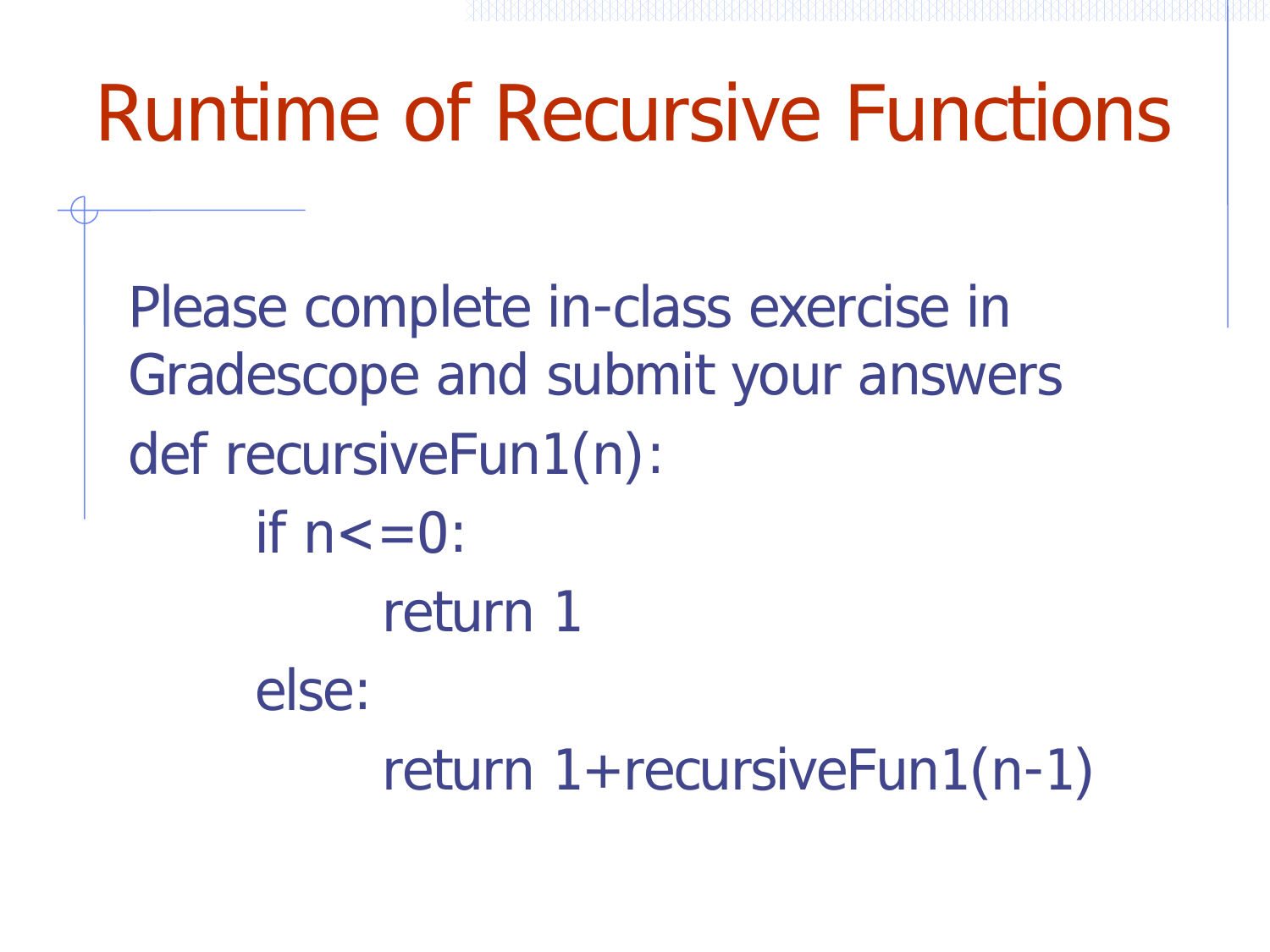

# Runtime of Recursive Functions
Please complete in-class exercise in Gradescope and submit your answers
def recursiveFun1(n):
	if n<=0:
		return 1
	else:
		return 1+recursiveFun1(n-1)